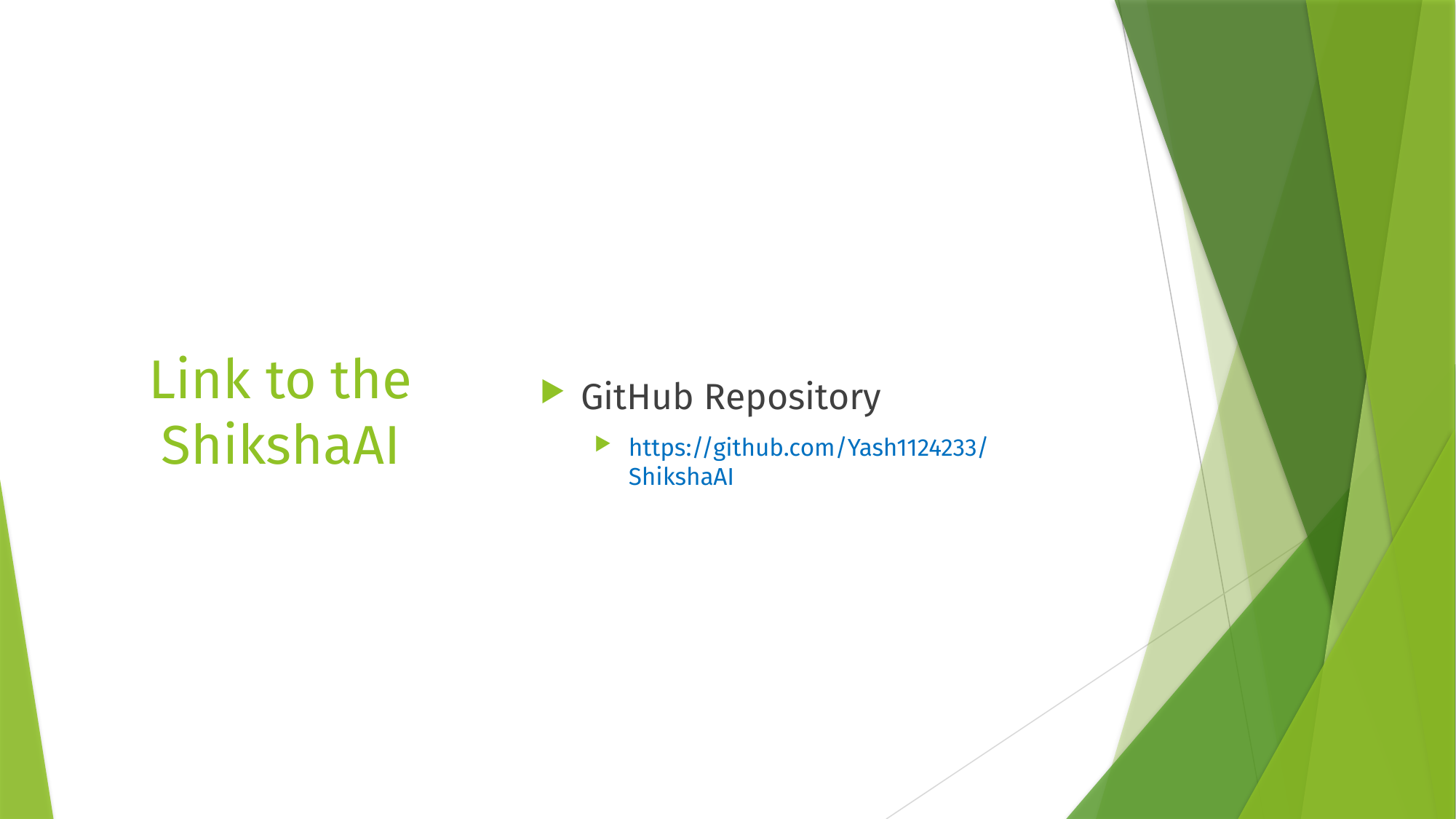

# Link to the ShikshaAI

GitHub Repository
https://github.com/Yash1124233/ShikshaAI